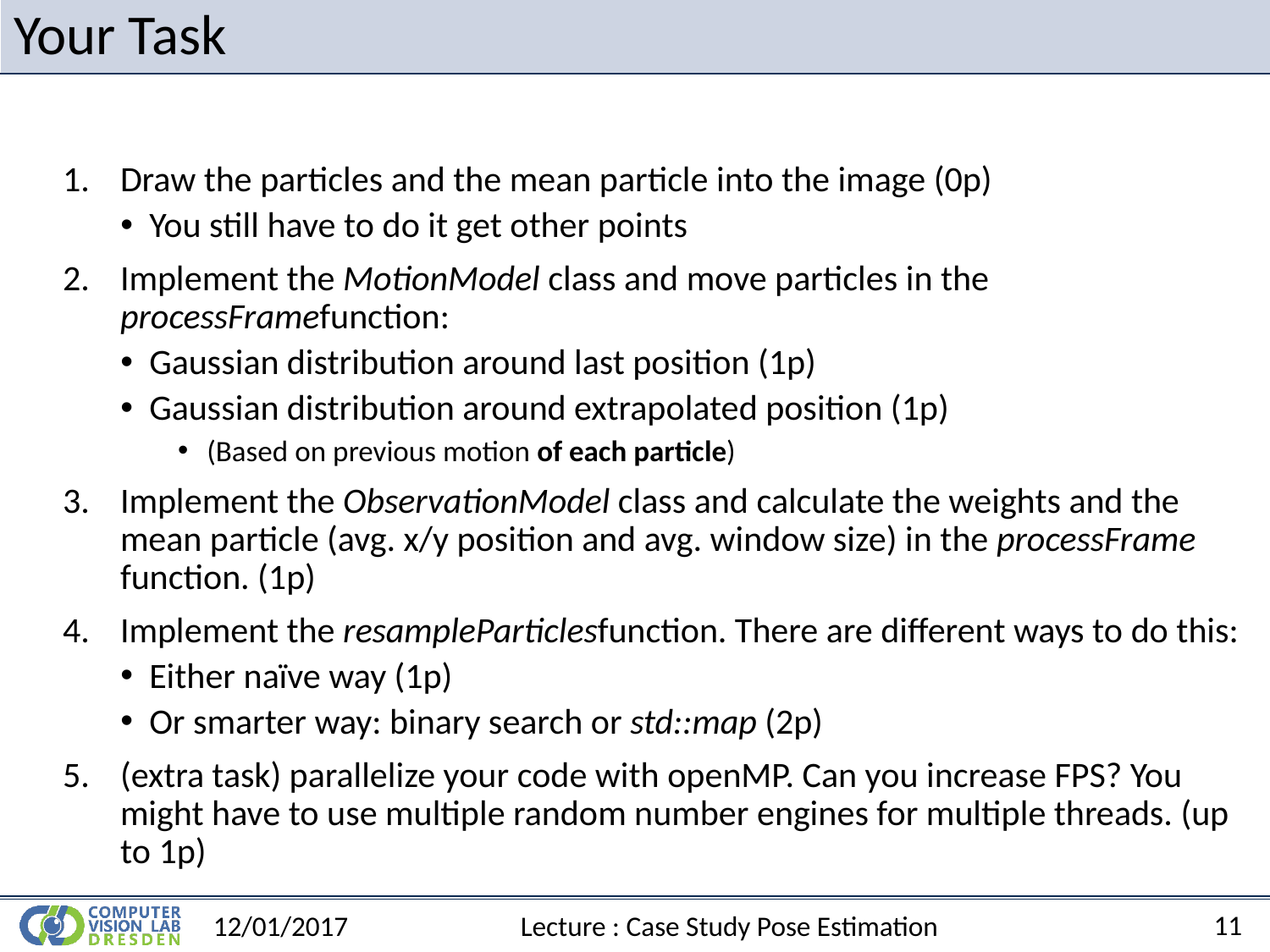

# Your Task

Draw the particles and the mean particle into the image (0p)
You still have to do it get other points
Implement the MotionModel class and move particles in the processFramefunction:
Gaussian distribution around last position (1p)
Gaussian distribution around extrapolated position (1p)
(Based on previous motion of each particle)
Implement the ObservationModel class and calculate the weights and the mean particle (avg. x/y position and avg. window size) in the processFrame function. (1p)
Implement the resampleParticlesfunction. There are different ways to do this:
Either naïve way (1p)
Or smarter way: binary search or std::map (2p)
(extra task) parallelize your code with openMP. Can you increase FPS? You might have to use multiple random number engines for multiple threads. (up to 1p)

11
12/01/2017
Lecture : Case Study Pose Estimation